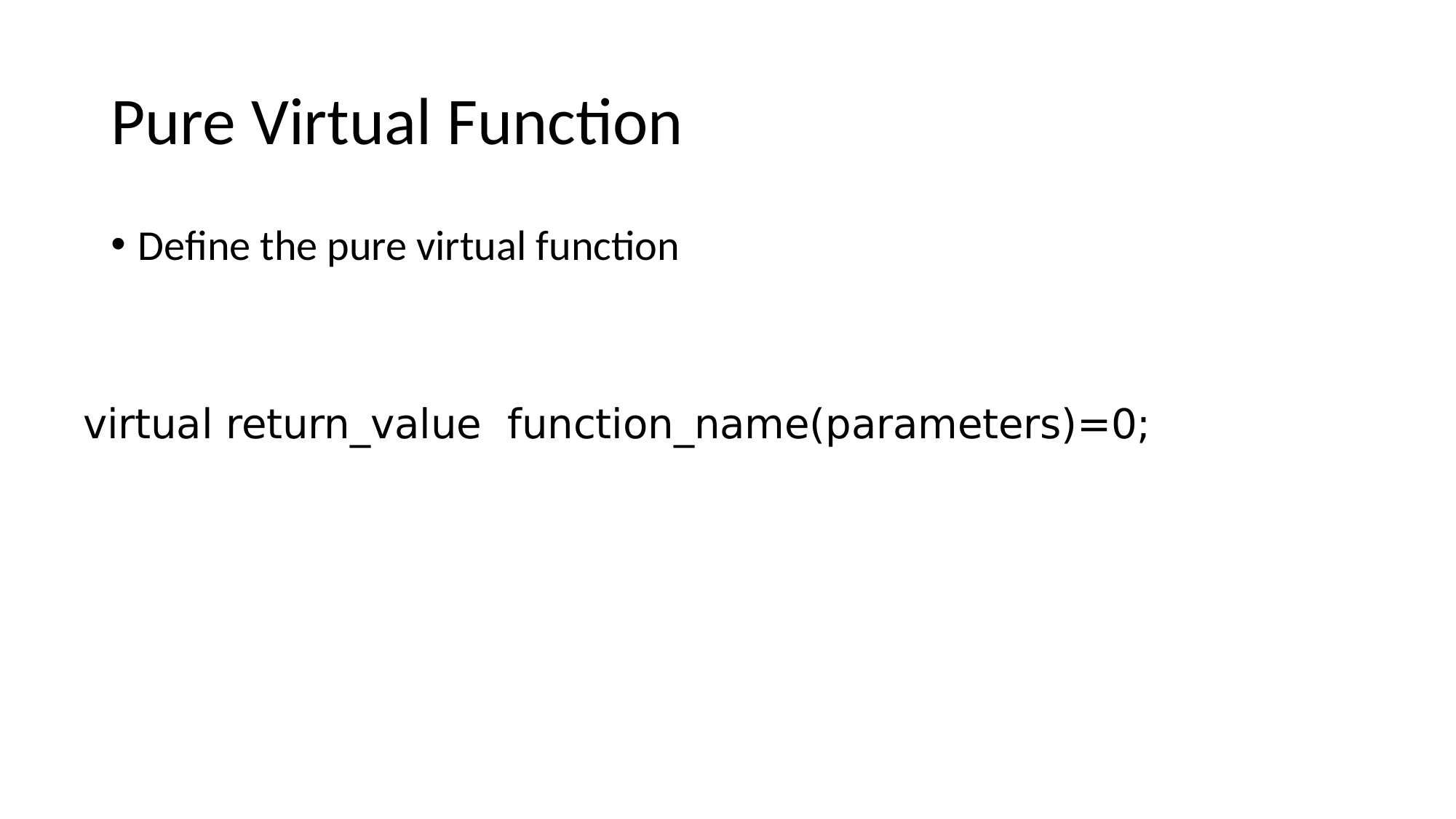

# Pure Virtual Function
Define the pure virtual function
virtual return_value  function_name(parameters)=0;